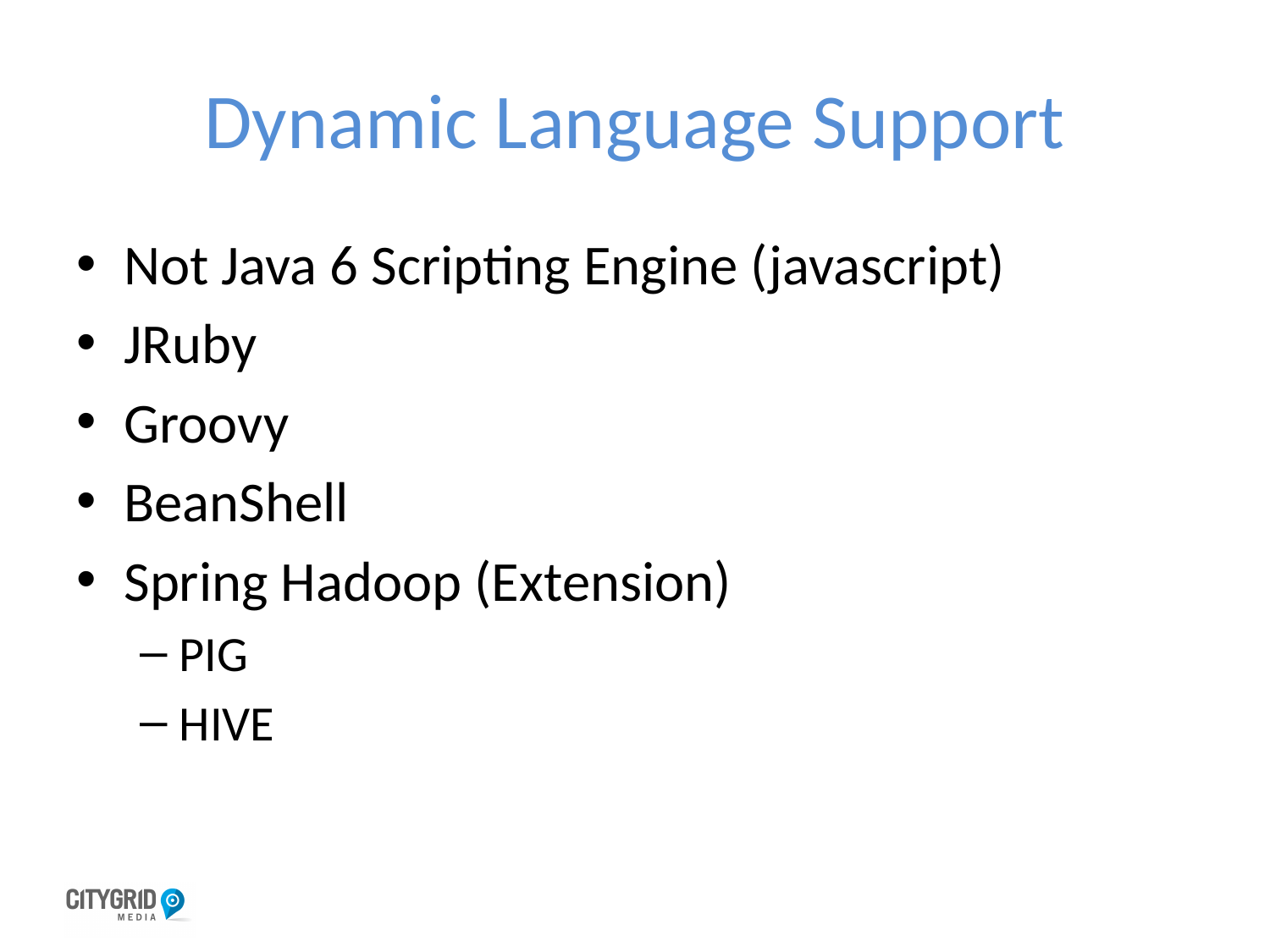

# Dynamic Language Support
Not Java 6 Scripting Engine (javascript)
JRuby
Groovy
BeanShell
Spring Hadoop (Extension)
PIG
HIVE